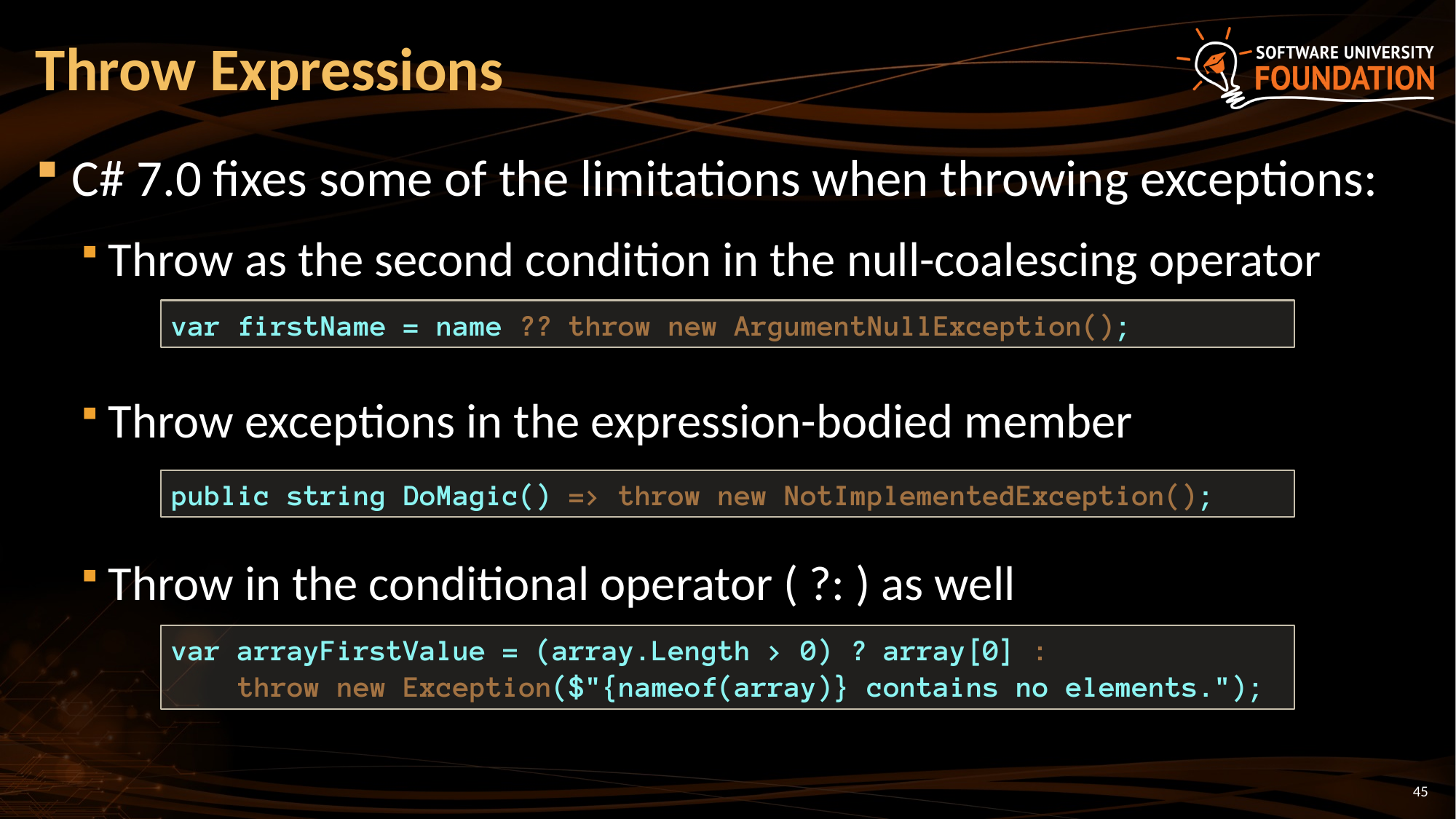

# Throw Expressions
C# 7.0 fixes some of the limitations when throwing exceptions:
Throw as the second condition in the null-coalescing operator

Throw exceptions in the expression-bodied member

Throw in the conditional operator ( ?: ) as well

var firstName = name ?? throw new ArgumentNullException();
public string DoMagic() => throw new NotImplementedException();
var arrayFirstValue = (array.Length > 0) ? array[0] :
    throw new Exception($"{nameof(array)} contains no elements.");
45